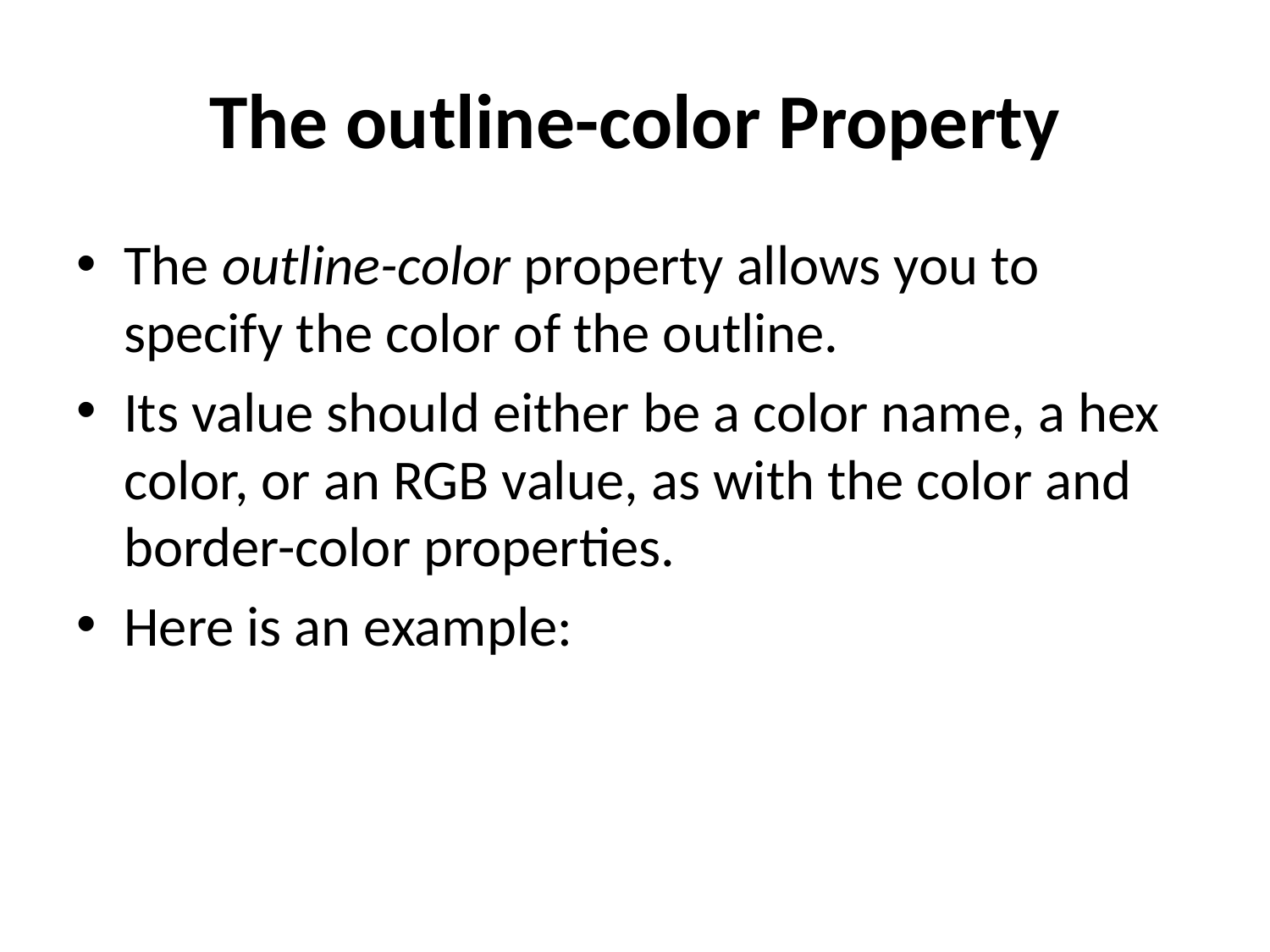

# The outline-color Property
The outline-color property allows you to specify the color of the outline.
Its value should either be a color name, a hex color, or an RGB value, as with the color and border-color properties.
Here is an example: